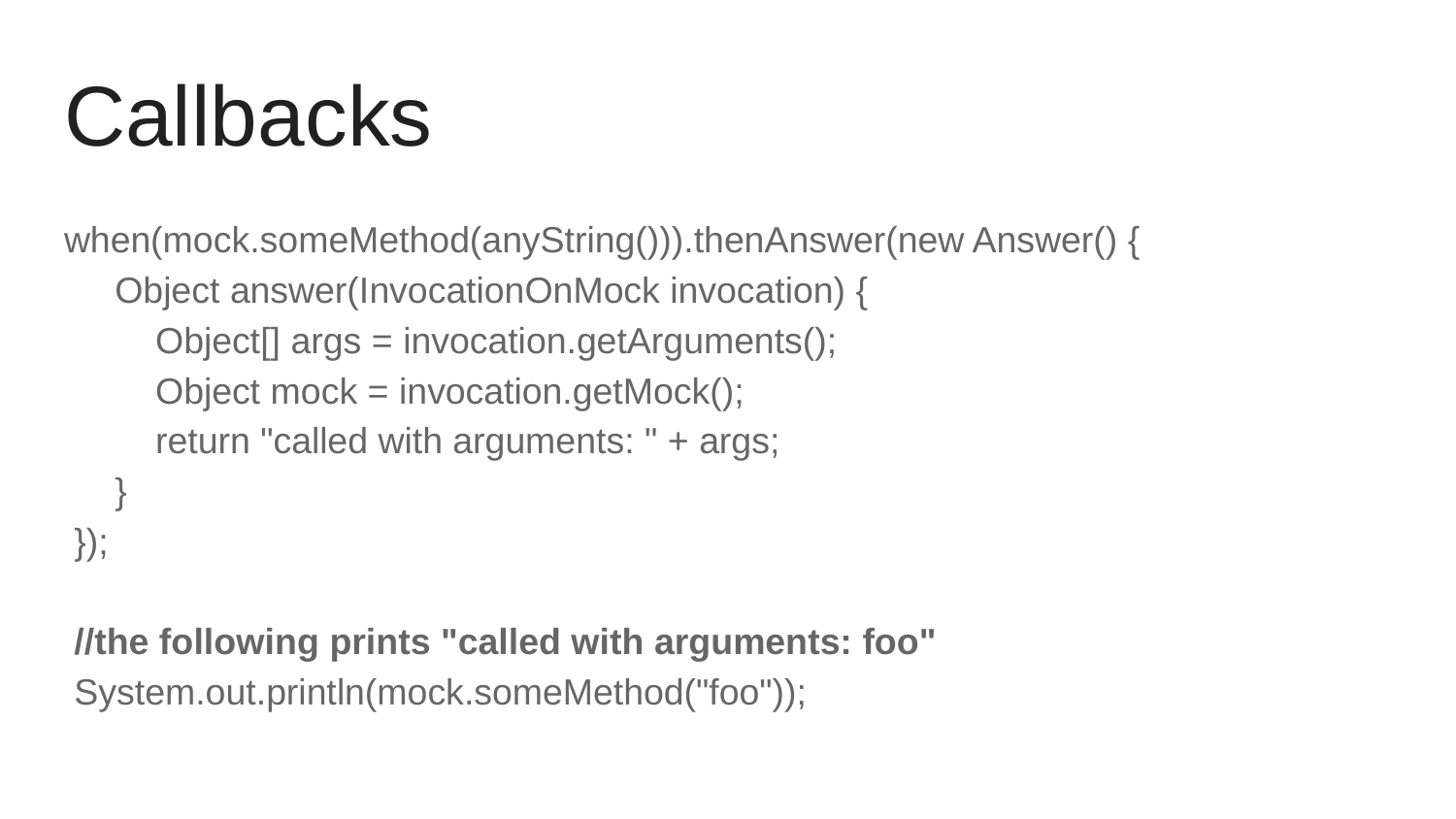

# Callbacks
when(mock.someMethod(anyString())).thenAnswer(new Answer() {
     Object answer(InvocationOnMock invocation) {
         Object[] args = invocation.getArguments();
         Object mock = invocation.getMock();
         return "called with arguments: " + args;
     }
 });
 //the following prints "called with arguments: foo"
 System.out.println(mock.someMethod("foo"));